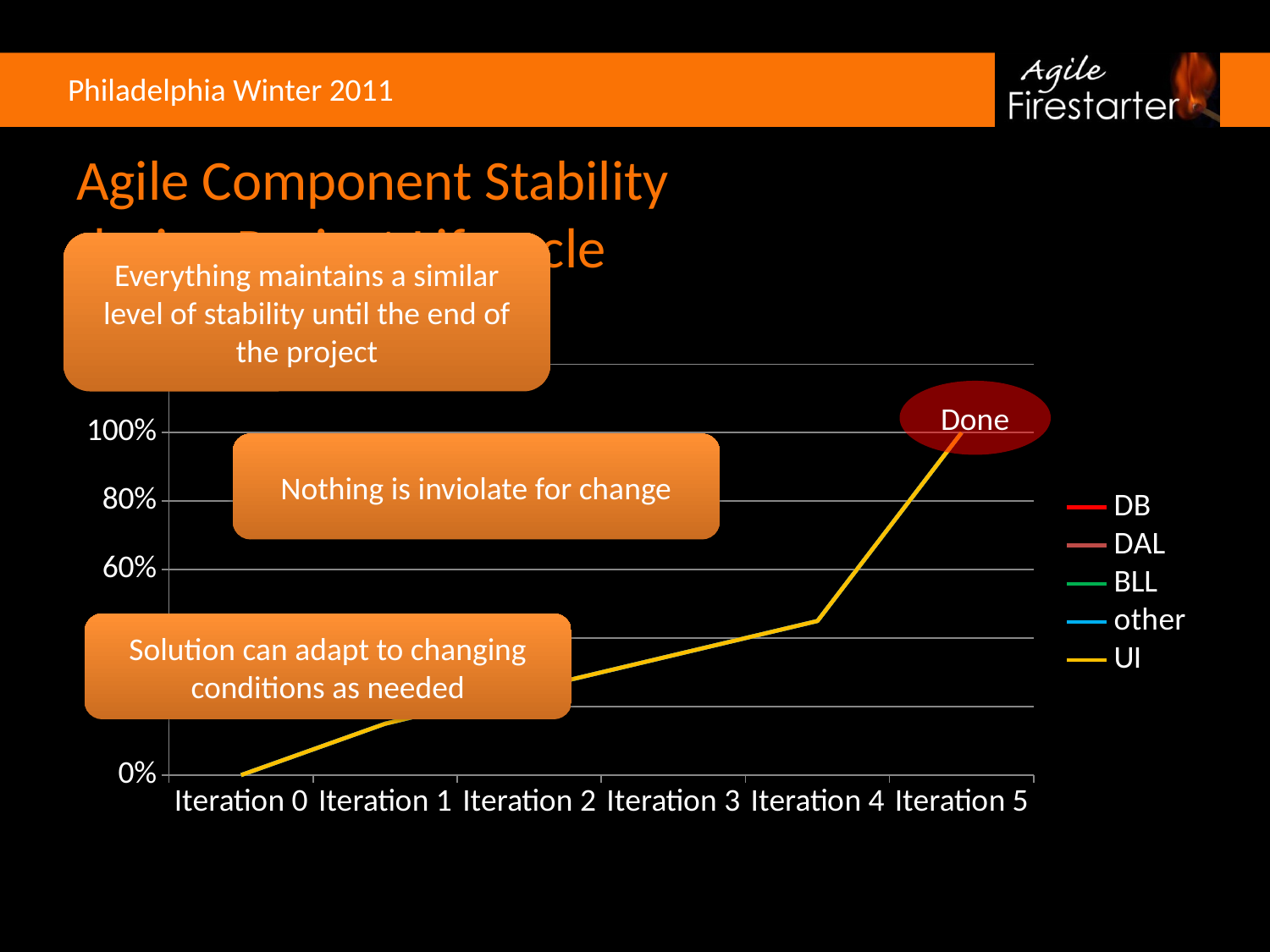

# Agile Component Stability during Project Lifecycle
Everything maintains a similar level of stability until the end of the project

### Chart

| Category | DB | DAL | BLL | other | UI |
|---|---|---|---|---|---|
| Iteration 0 | 0.0 | 0.0 | 0.0 | 0.0 | 0.0 |
| Iteration 1 | 0.15000000000000024 | 0.15000000000000024 | 0.15000000000000024 | 0.15000000000000024 | 0.15000000000000024 |
| Iteration 2 | 0.25 | 0.25 | 0.25 | 0.25 | 0.25 |
| Iteration 3 | 0.3500000000000003 | 0.3500000000000003 | 0.3500000000000003 | 0.3500000000000003 | 0.3500000000000003 |
| Iteration 4 | 0.45 | 0.45 | 0.45 | 0.45 | 0.45 |
| Iteration 5 | 1.0 | 1.0 | 1.0 | 1.0 | 1.0 |
Done
Nothing is inviolate for change
Solution can adapt to changing conditions as needed
Percent Stability over the Life of the Project
(100% = totally stable component)